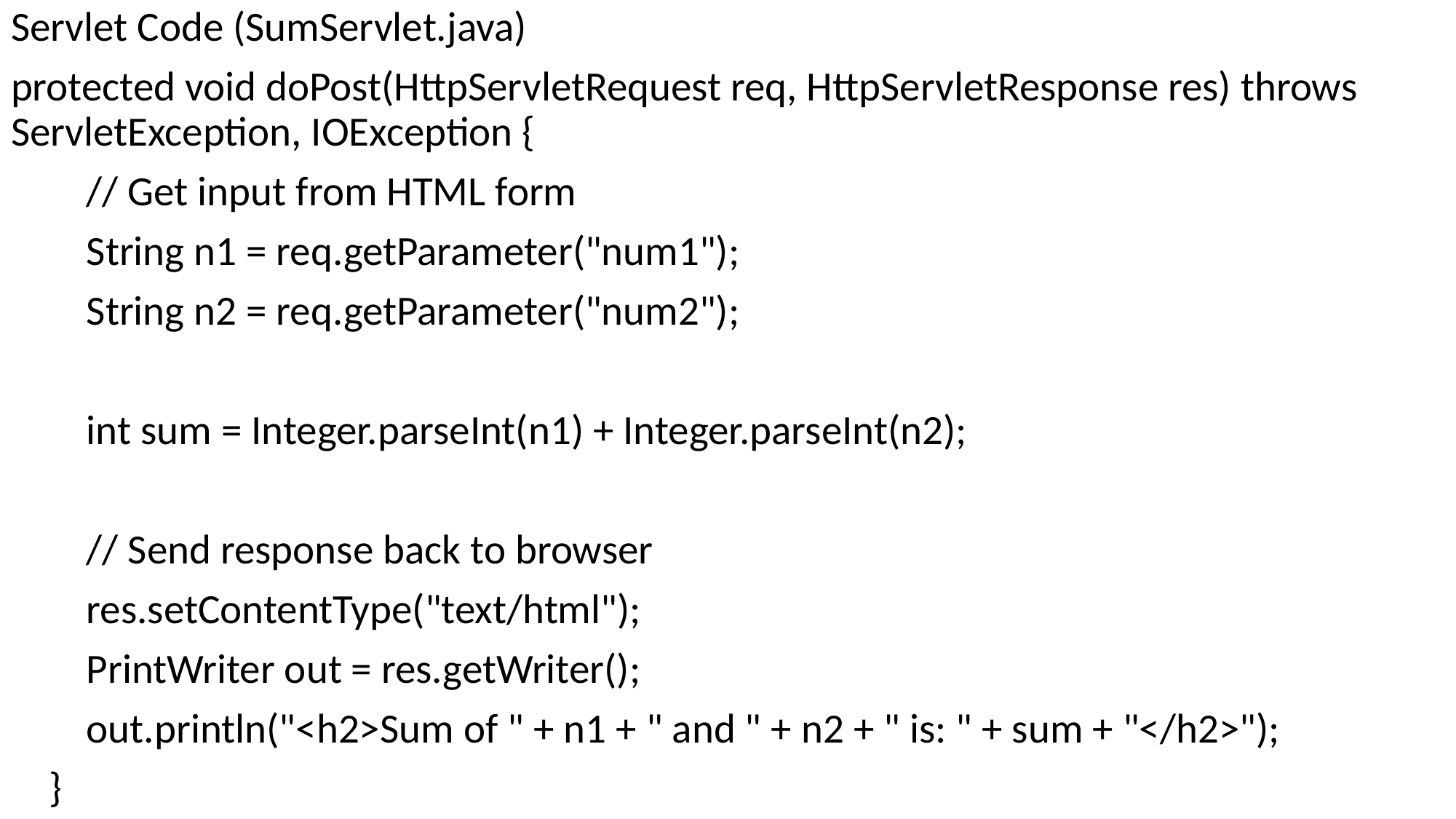

# Servlet Code (SumServlet.java)
protected void doPost(HttpServletRequest req, HttpServletResponse res) throws ServletException, IOException {
        // Get input from HTML form
        String n1 = req.getParameter("num1");
        String n2 = req.getParameter("num2");

        int sum = Integer.parseInt(n1) + Integer.parseInt(n2);

        // Send response back to browser
        res.setContentType("text/html");
        PrintWriter out = res.getWriter();
        out.println("<h2>Sum of " + n1 + " and " + n2 + " is: " + sum + "</h2>");
    }